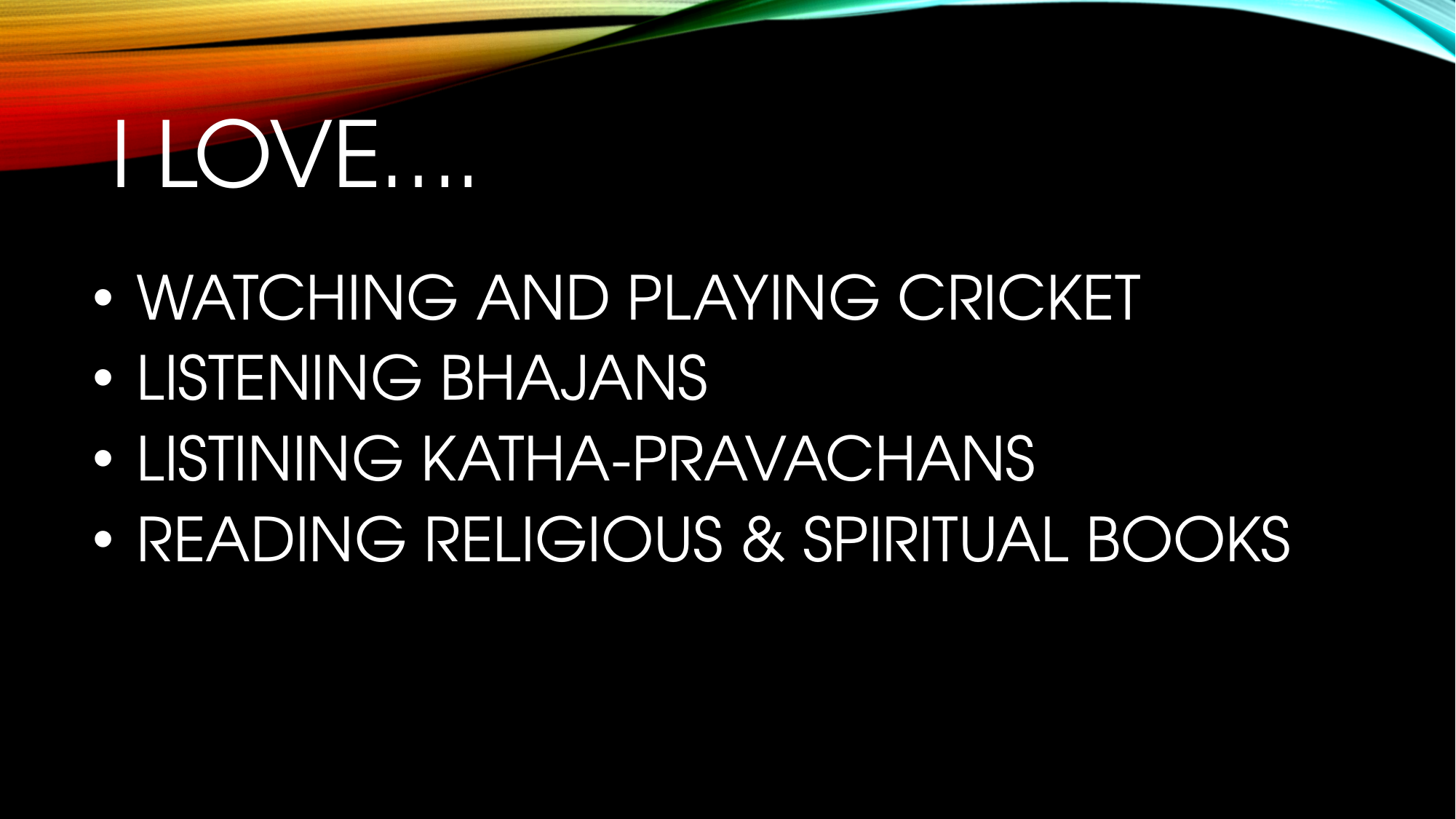

# I LOVE….
 WATCHING AND PLAYING CRICKET
 LISTENING BHAJANS
 LISTINING KATHA-PRAVACHANS
 READING RELIGIOUS & SPIRITUAL BOOKS